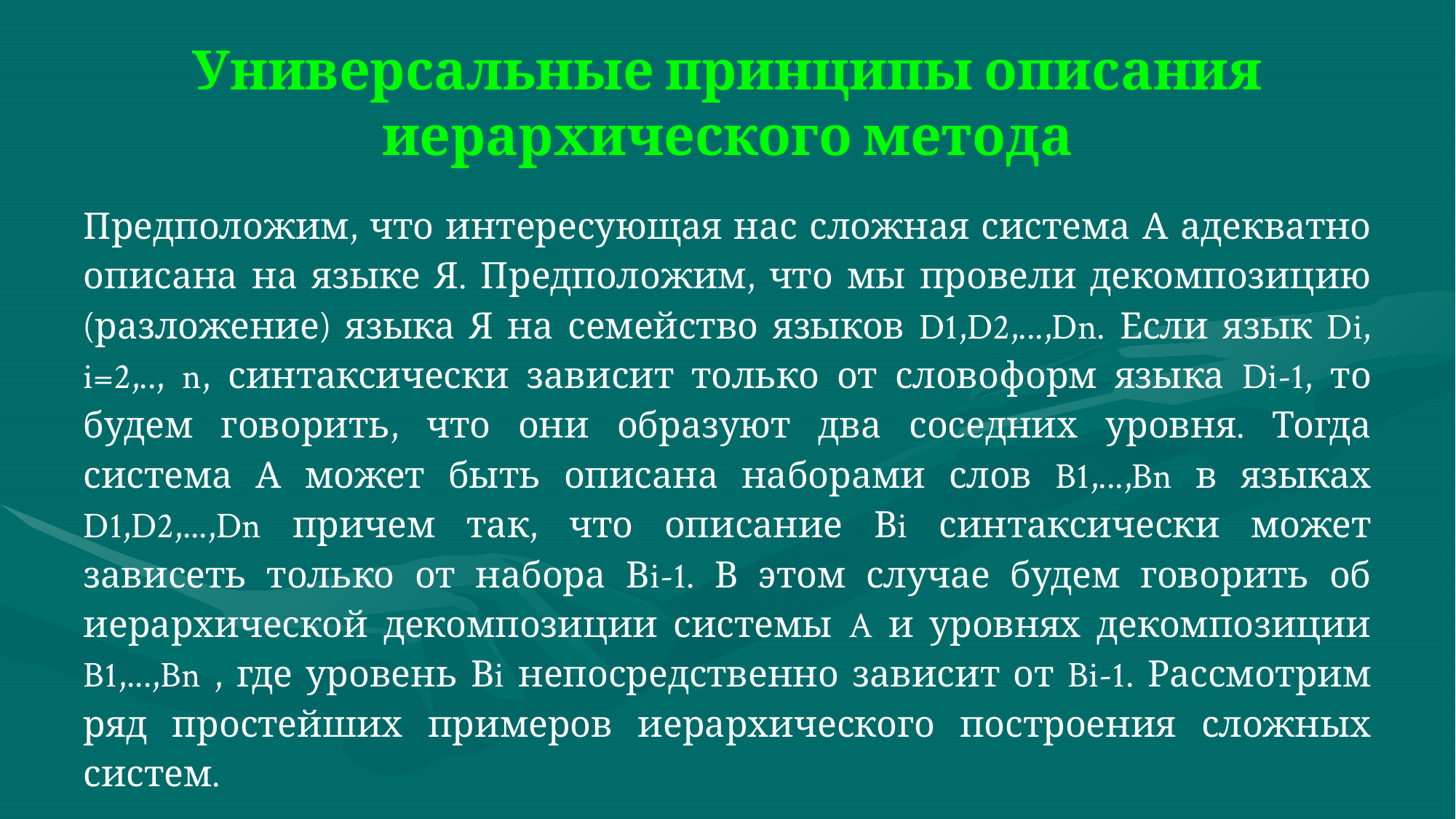

# Универсальные принципы описания иерархического метода
Предположим, что интересующая нас сложная система А адекватно описана на языке Я. Предположим, что мы провели декомпозицию (разложение) языка Я на семейство языков D1,D2,...,Dn. Если язык Di, i=2,.., n, синтаксически зависит только от словоформ языка Di-1, то будем говорить, что они образуют два соседних уровня. Тогда система А может быть описана наборами слов B1,...,Bn в языках D1,D2,...,Dn причем так, что описание Вi синтаксически может зависеть только от набора Вi-1. В этом случае будем говорить об иерархической декомпозиции системы A и уровнях декомпозиции B1,...,Bn , где уровень Вi непосредственно зависит от Bi-1. Рассмотрим ряд простейших примеров иерархического построения сложных систем.